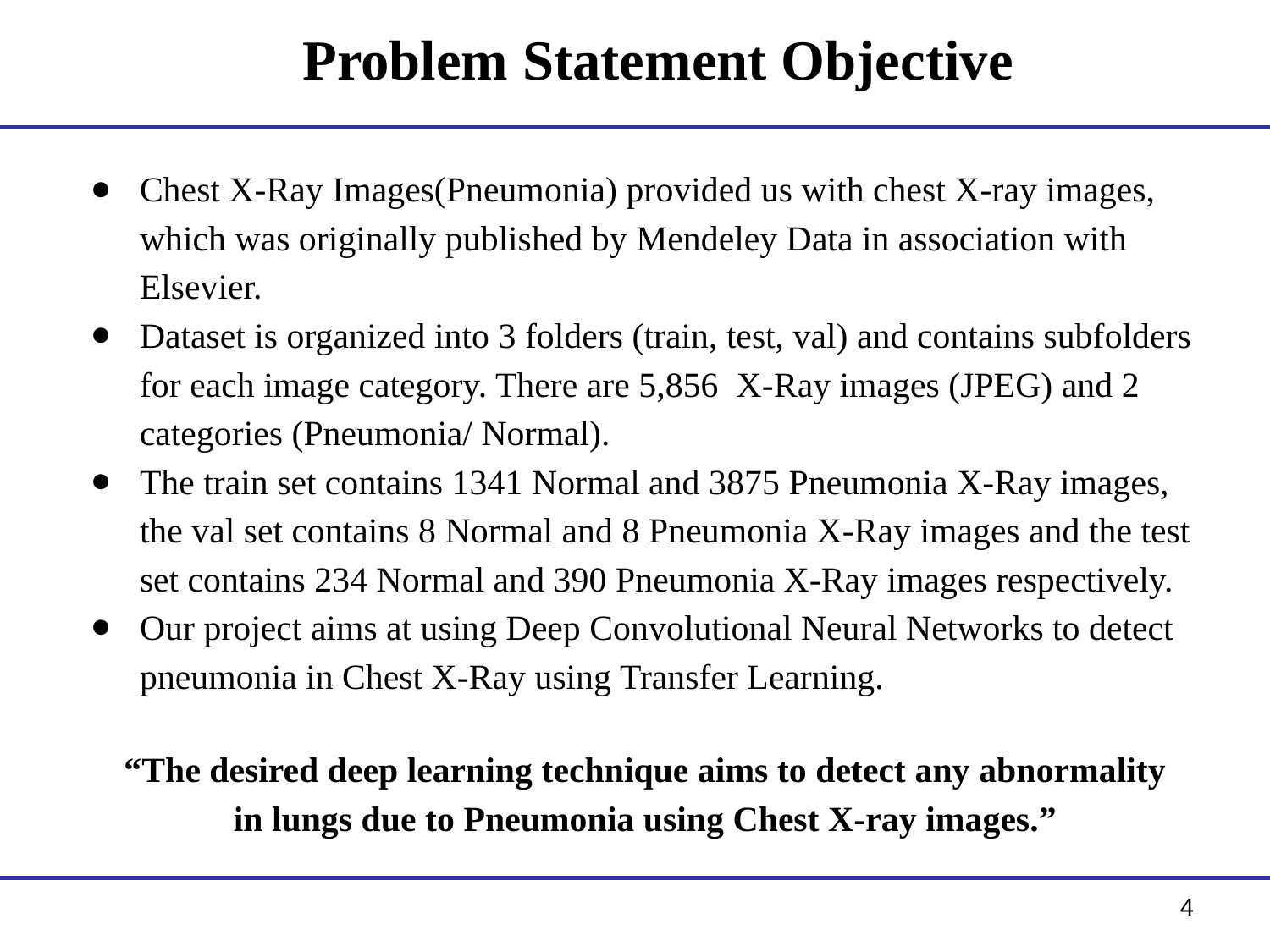

# Problem Statement Objective

Chest X-Ray Images(Pneumonia) provided us with chest X-ray images, which was originally published by Mendeley Data in association with Elsevier.
Dataset is organized into 3 folders (train, test, val) and contains subfolders for each image category. There are 5,856  X-Ray images (JPEG) and 2 categories (Pneumonia/ Normal).
The train set contains 1341 Normal and 3875 Pneumonia X-Ray images, the val set contains 8 Normal and 8 Pneumonia X-Ray images and the test set contains 234 Normal and 390 Pneumonia X-Ray images respectively.
Our project aims at using Deep Convolutional Neural Networks to detect pneumonia in Chest X-Ray using Transfer Learning.

“The desired deep learning technique aims to detect any abnormality in lungs due to Pneumonia using Chest X-ray images.”
4